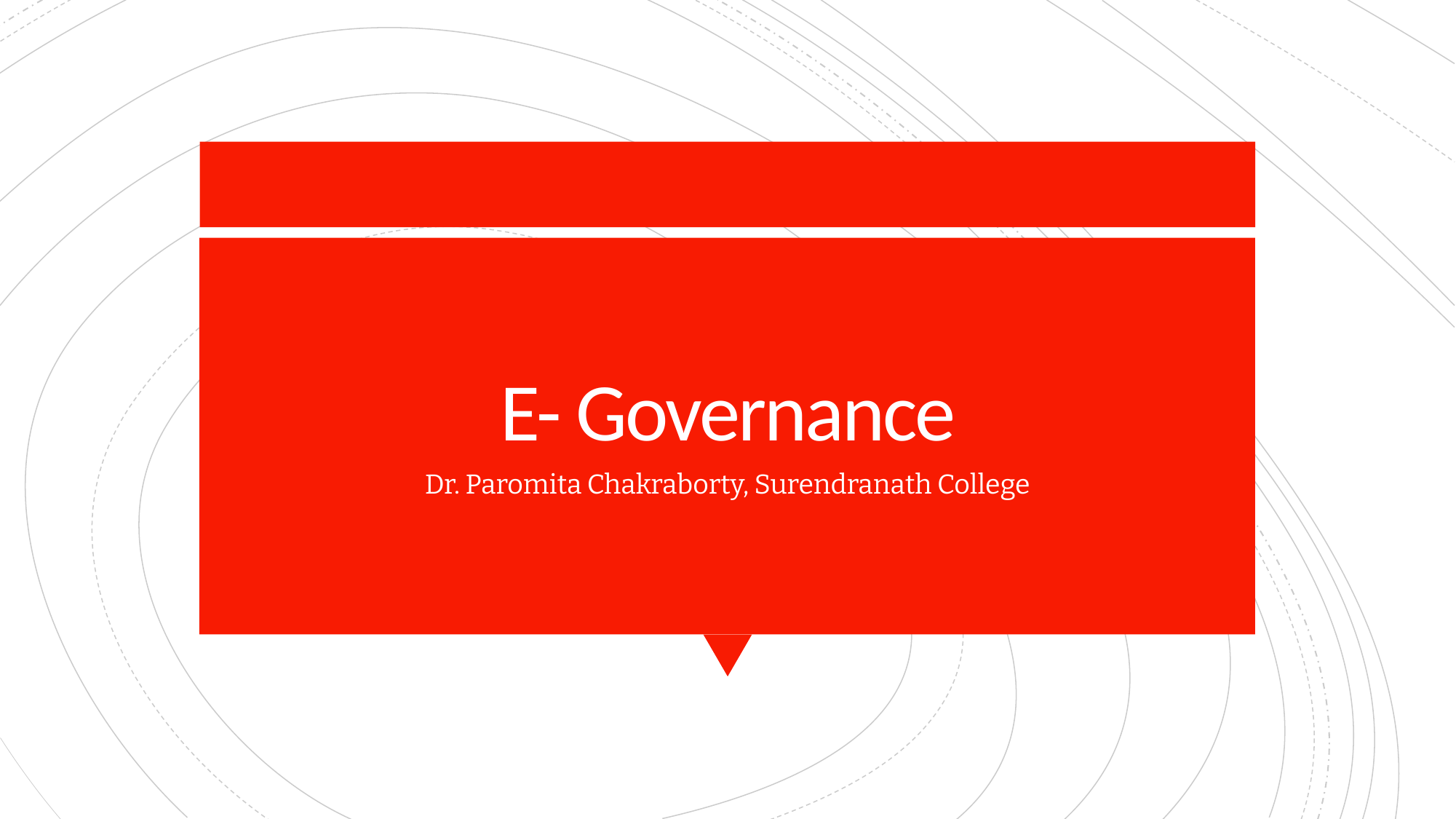

# E- Governance
Dr. Paromita Chakraborty, Surendranath College